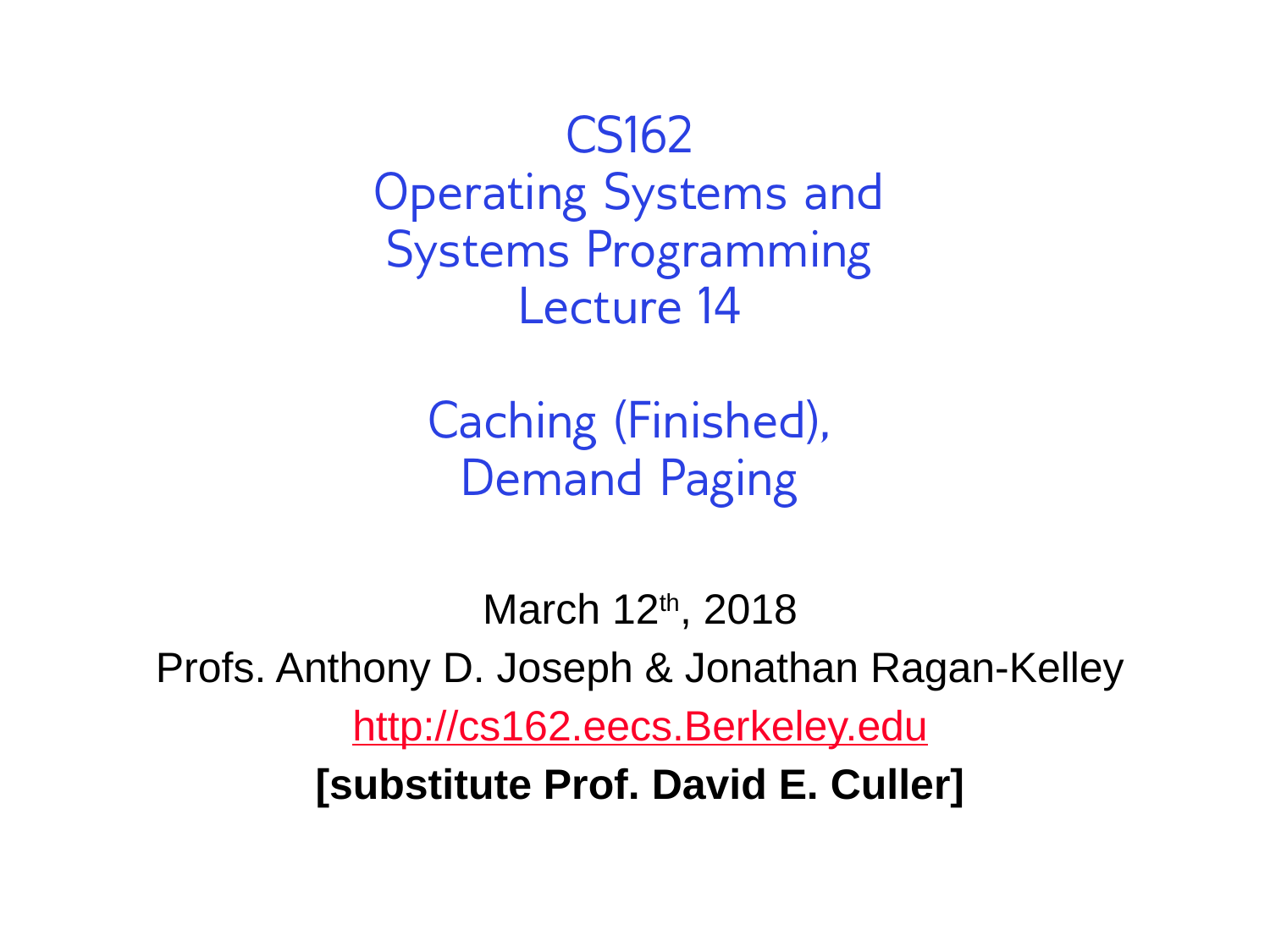

# CS162 Operating Systems and Systems Programming Lecture 14 Caching (Finished), Demand Paging
March 12th, 2018
Profs. Anthony D. Joseph & Jonathan Ragan-Kelley
http://cs162.eecs.Berkeley.edu
[substitute Prof. David E. Culler]